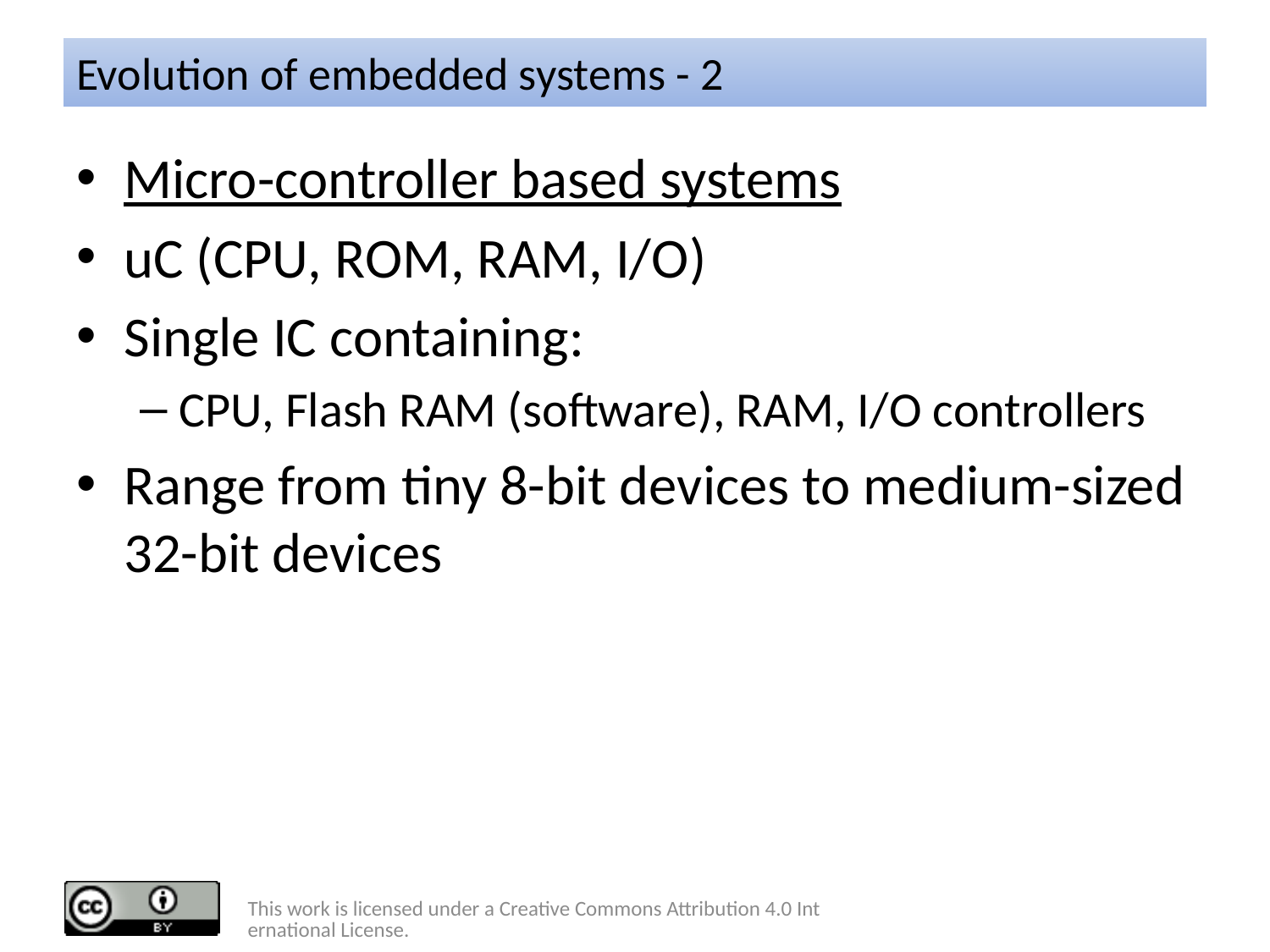

# Evolution of embedded systems - 2
Micro-controller based systems
uC (CPU, ROM, RAM, I/O)
Single IC containing:
CPU, Flash RAM (software), RAM, I/O controllers
Range from tiny 8-bit devices to medium-sized 32-bit devices
This work is licensed under a Creative Commons Attribution 4.0 International License.